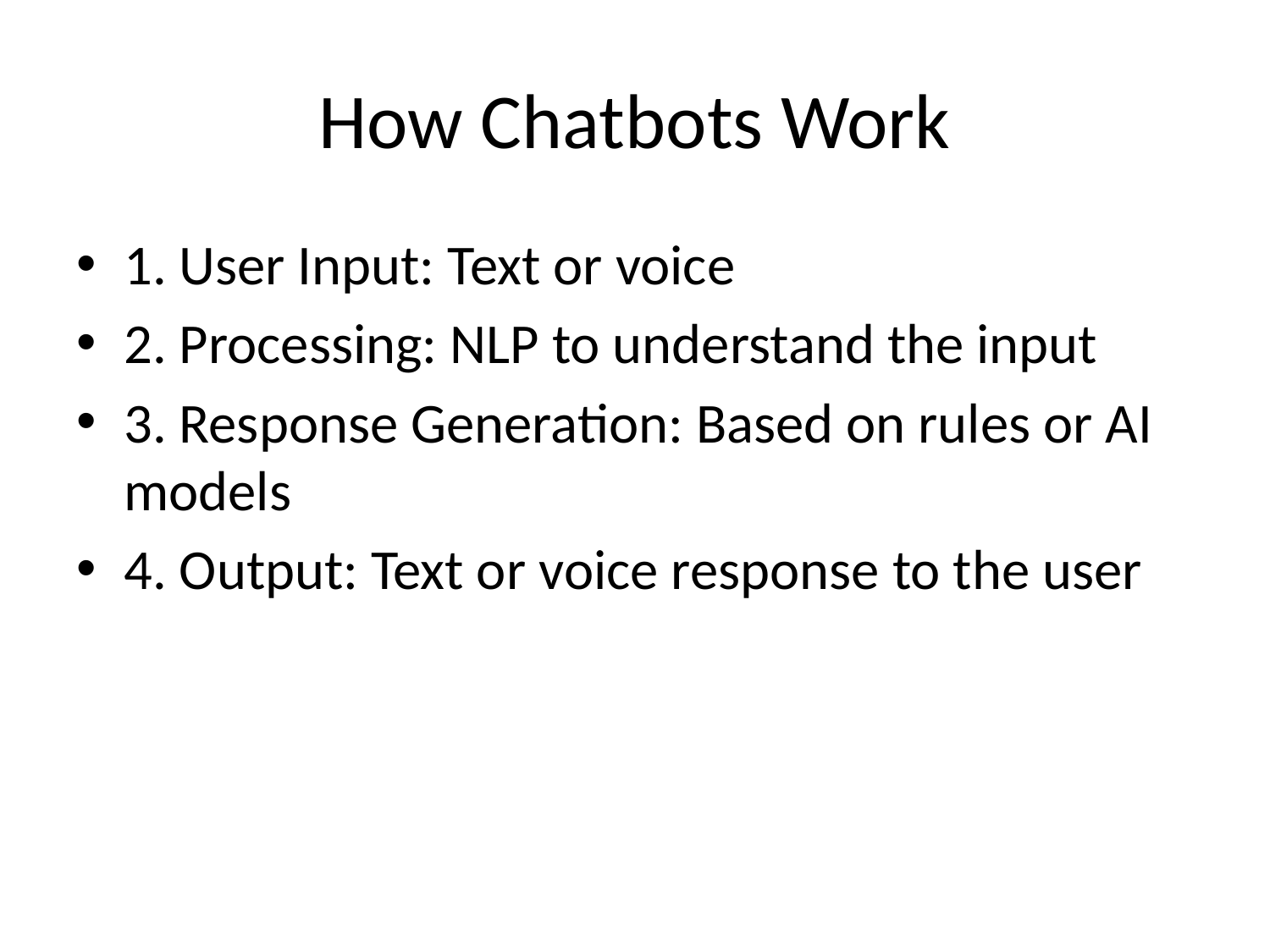

# How Chatbots Work
1. User Input: Text or voice
2. Processing: NLP to understand the input
3. Response Generation: Based on rules or AI models
4. Output: Text or voice response to the user